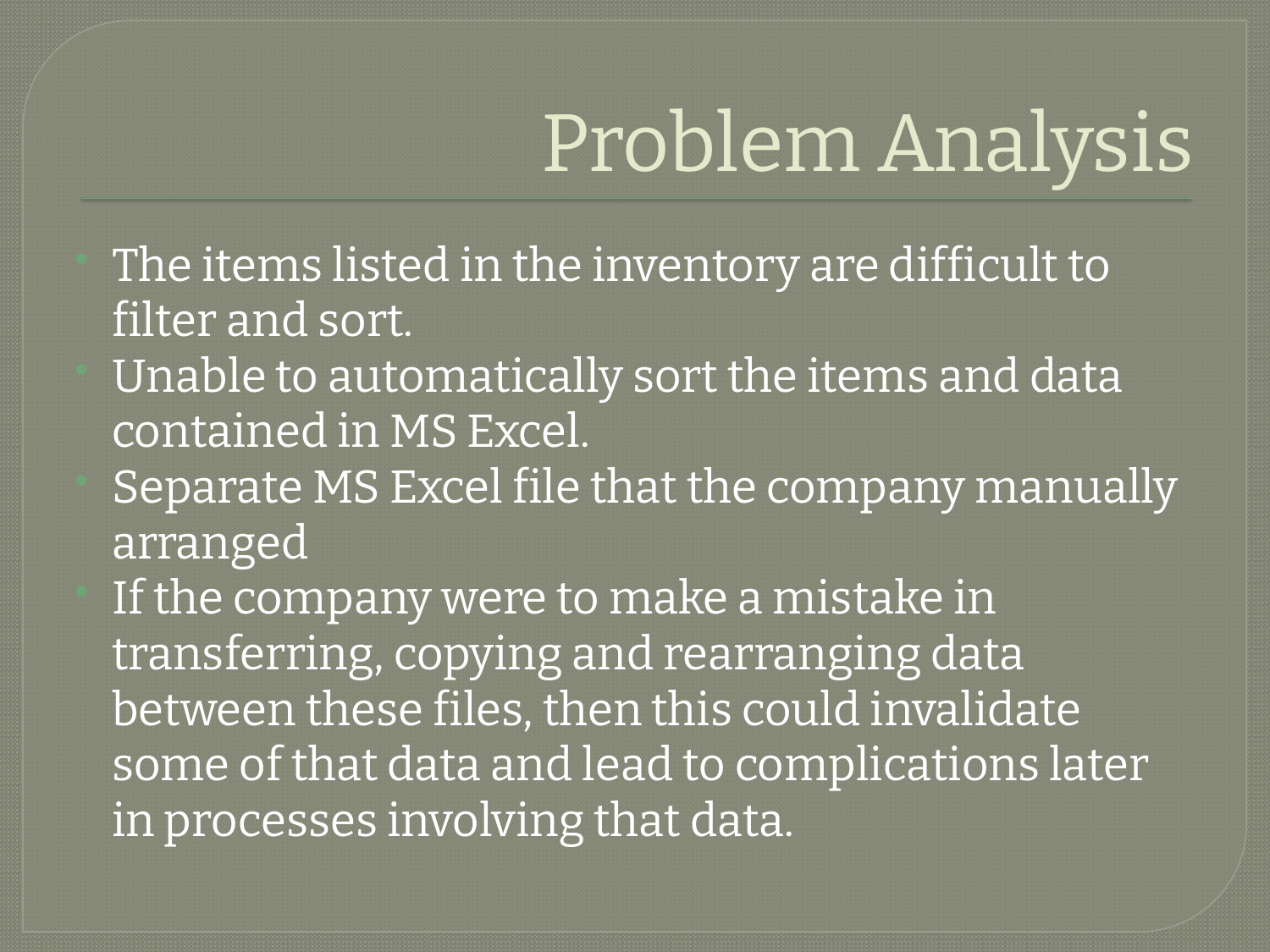

# Problem Analysis
The items listed in the inventory are difficult to filter and sort.
Unable to automatically sort the items and data contained in MS Excel.
Separate MS Excel file that the company manually arranged
If the company were to make a mistake in transferring, copying and rearranging data between these files, then this could invalidate some of that data and lead to complications later in processes involving that data.